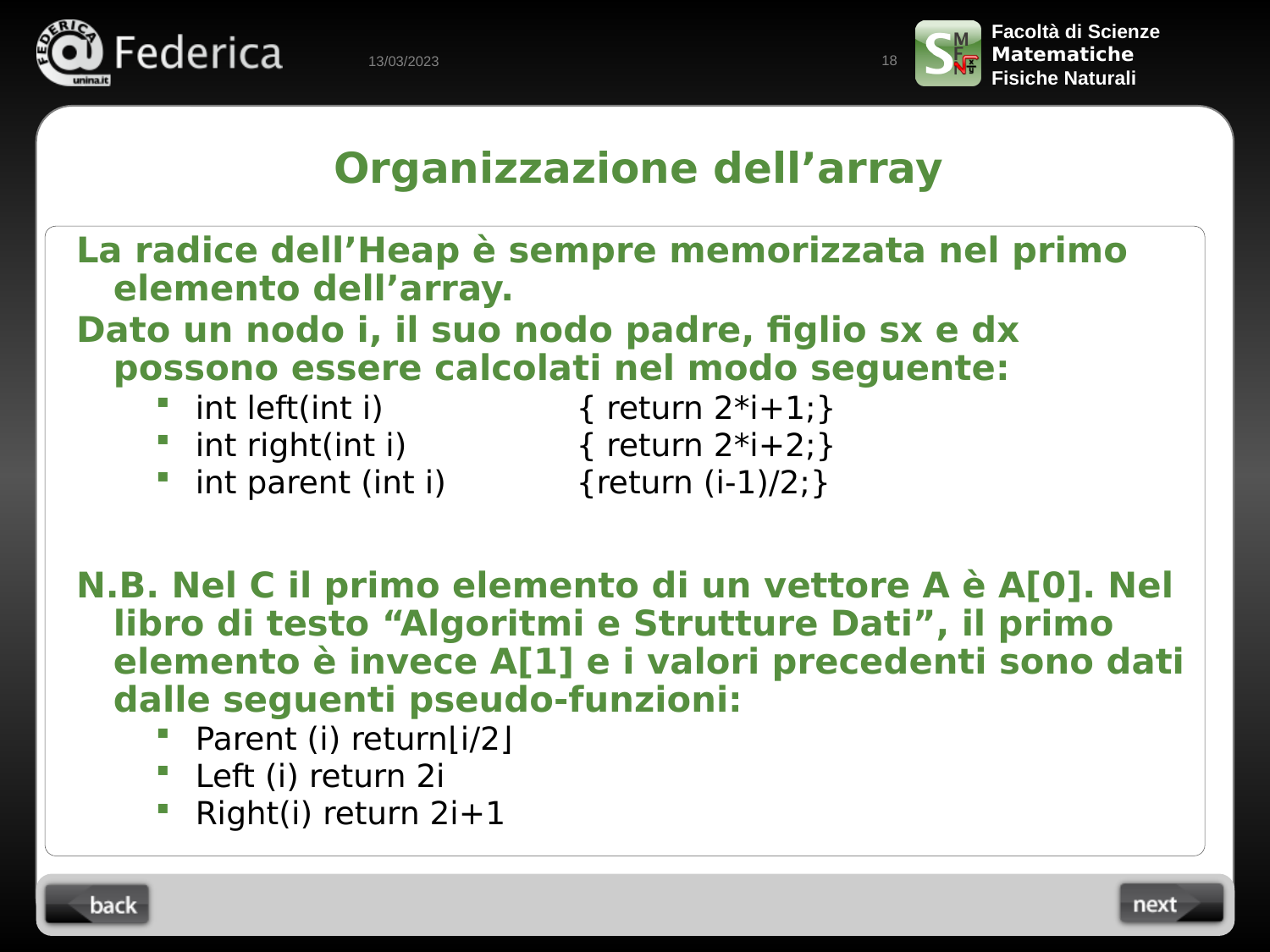

18
13/03/2023
# Organizzazione dell’array

La radice dell’Heap è sempre memorizzata nel primo elemento dell’array.
Dato un nodo i, il suo nodo padre, figlio sx e dx possono essere calcolati nel modo seguente:
int left(int i)   		{ return 2*i+1;}
int right(int i) 		{ return 2*i+2;}
int parent (int i)   	{return (i-1)/2;}

N.B. Nel C il primo elemento di un vettore A è A[0]. Nel libro di testo “Algoritmi e Strutture Dati”, il primo elemento è invece A[1] e i valori precedenti sono dati dalle seguenti pseudo-funzioni:
Parent (i) return⌊i/2⌋
Left (i) return 2i
Right(i) return 2i+1